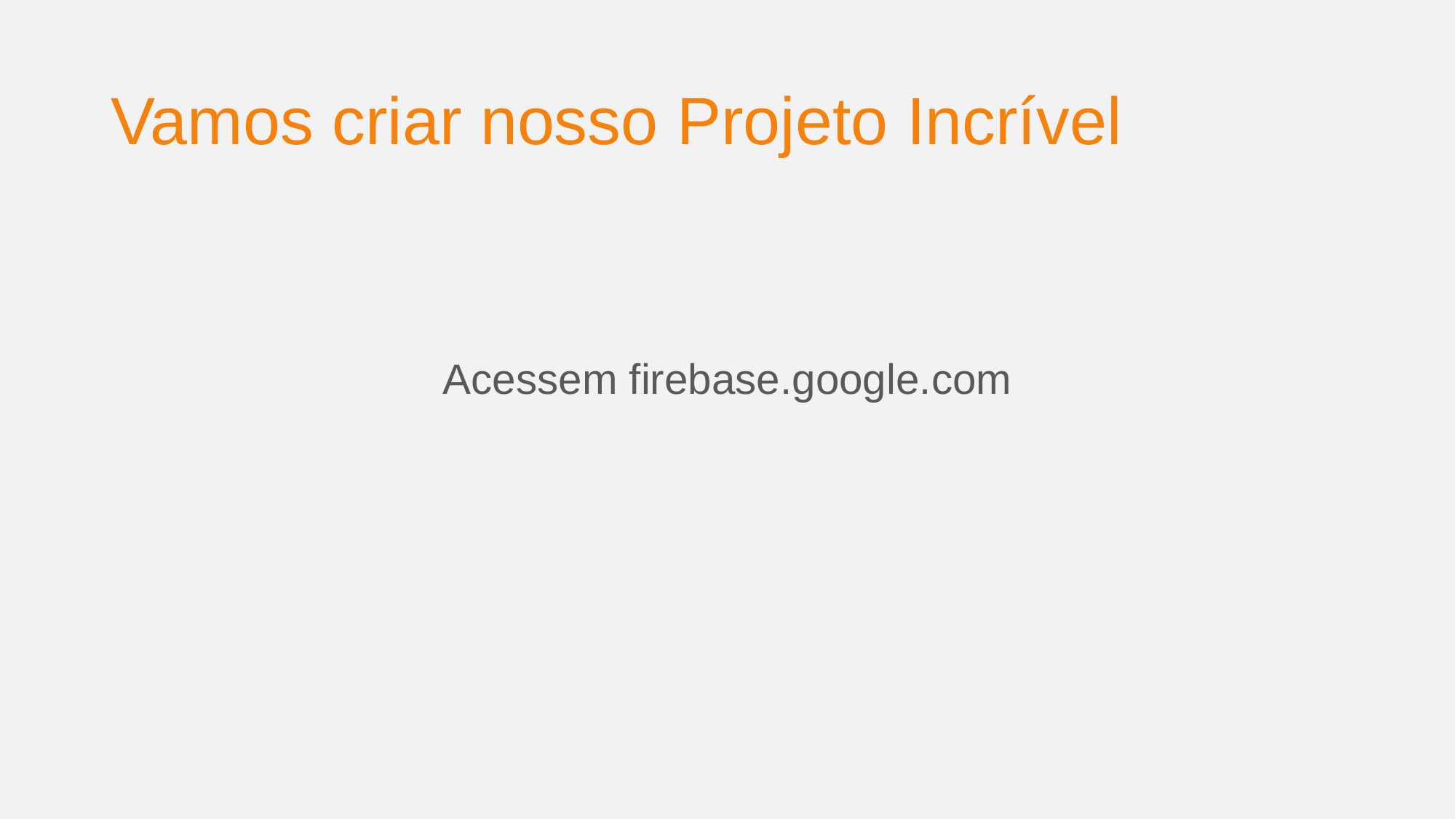

# Vamos criar nosso Projeto Incrível
Acessem firebase.google.com